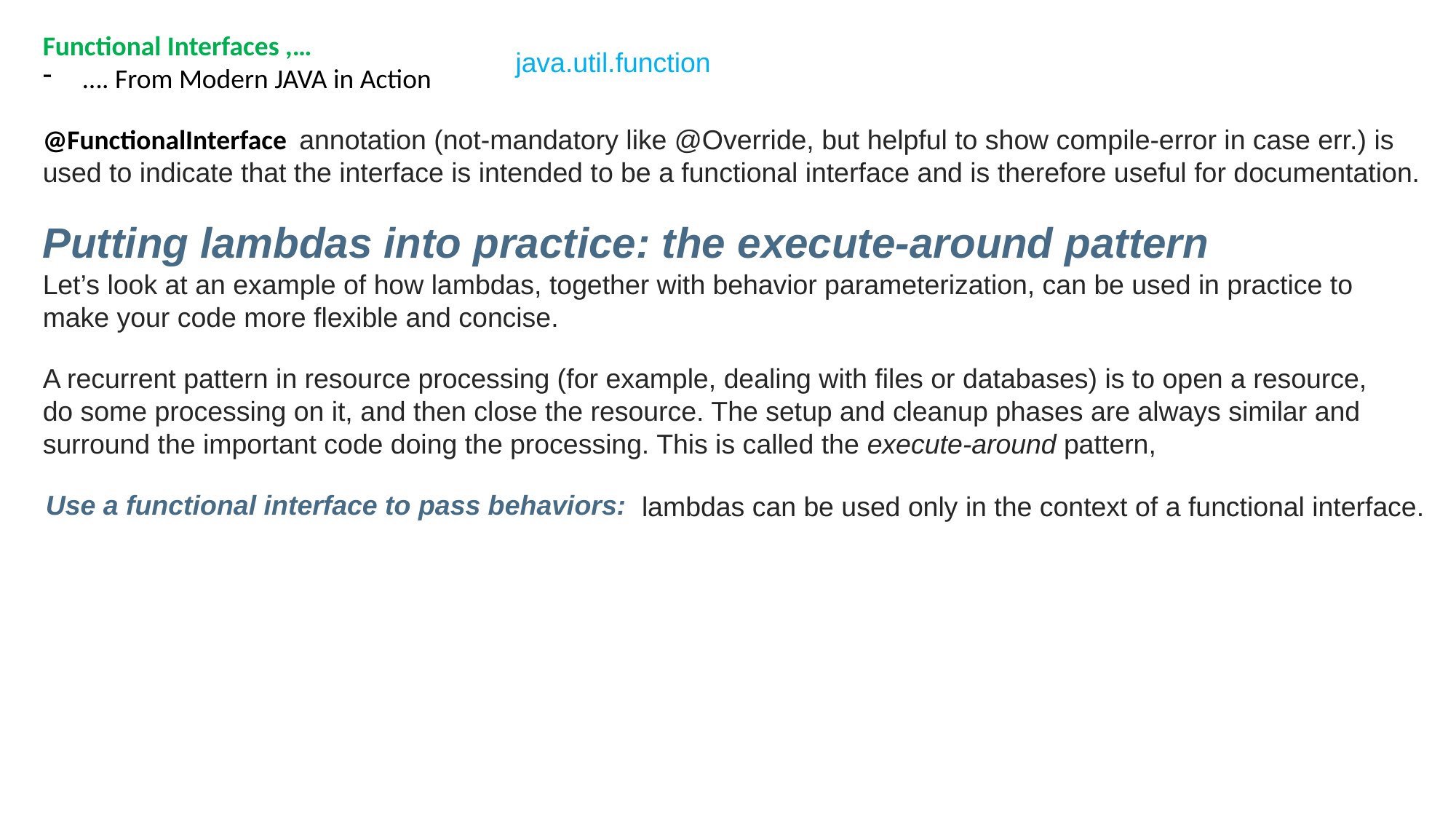

Functional Interfaces ,…
 …. From Modern JAVA in Action
java.util.function
@FunctionalInterface  annotation (not-mandatory like @Override, but helpful to show compile-error in case err.) is used to indicate that the interface is intended to be a functional interface and is therefore useful for documentation.
Putting lambdas into practice: the execute-around pattern
Let’s look at an example of how lambdas, together with behavior parameterization, can be used in practice to make your code more flexible and concise.
A recurrent pattern in resource processing (for example, dealing with files or databases) is to open a resource, do some processing on it, and then close the resource. The setup and cleanup phases are always similar and surround the important code doing the processing. This is called the execute-around pattern,
Use a functional interface to pass behaviors:
lambdas can be used only in the context of a functional interface.